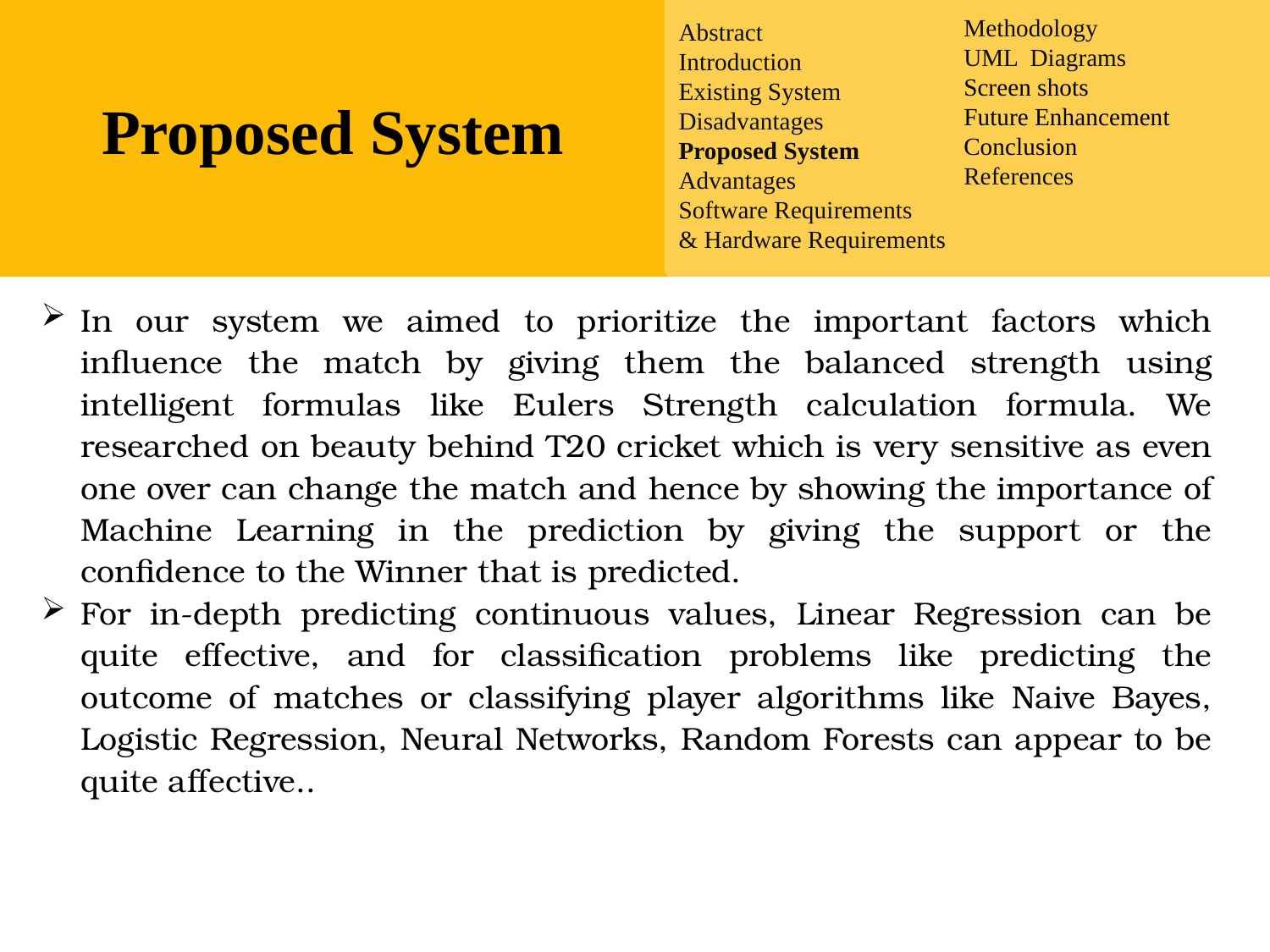

Abstract
Introduction
Existing System
Disadvantages
Proposed System
Advantages
Software Requirements
& Hardware Requirements

Methodology
UML  Diagrams
Screen shots
Future Enhancement
Conclusion
References

Proposed System
In our system we aimed to prioritize the important factors which influence the match by giving them the balanced strength using intelligent formulas like Eulers Strength calculation formula. We researched on beauty behind T20 cricket which is very sensitive as even one over can change the match and hence by showing the importance of Machine Learning in the prediction by giving the support or the confidence to the Winner that is predicted.
For in-depth predicting continuous values, Linear Regression can be quite effective, and for classification problems like predicting the outcome of matches or classifying player algorithms like Naive Bayes, Logistic Regression, Neural Networks, Random Forests can appear to be quite affective..